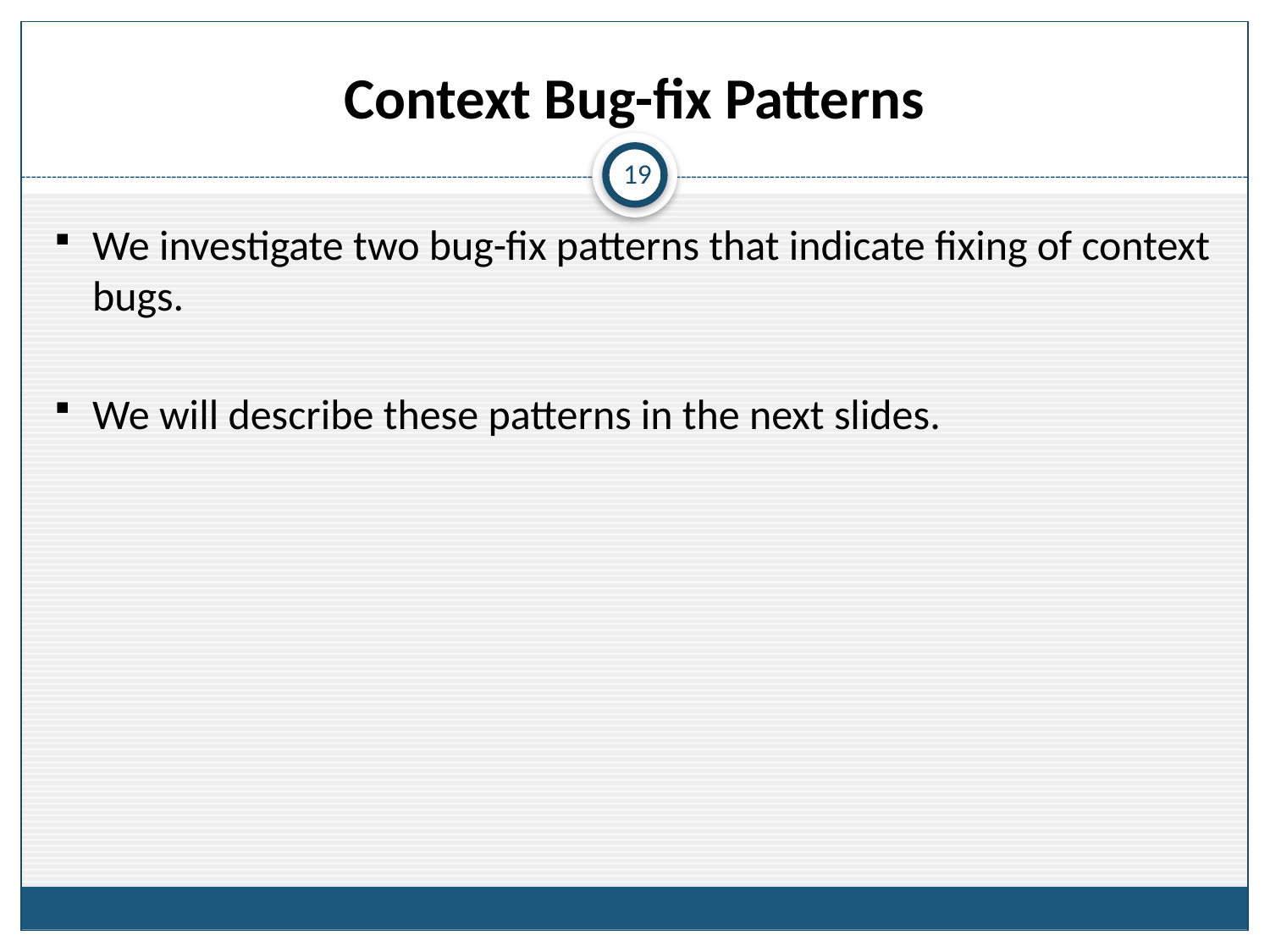

# Context Bug-fix Patterns
19
We investigate two bug-fix patterns that indicate fixing of context bugs.

We will describe these patterns in the next slides.